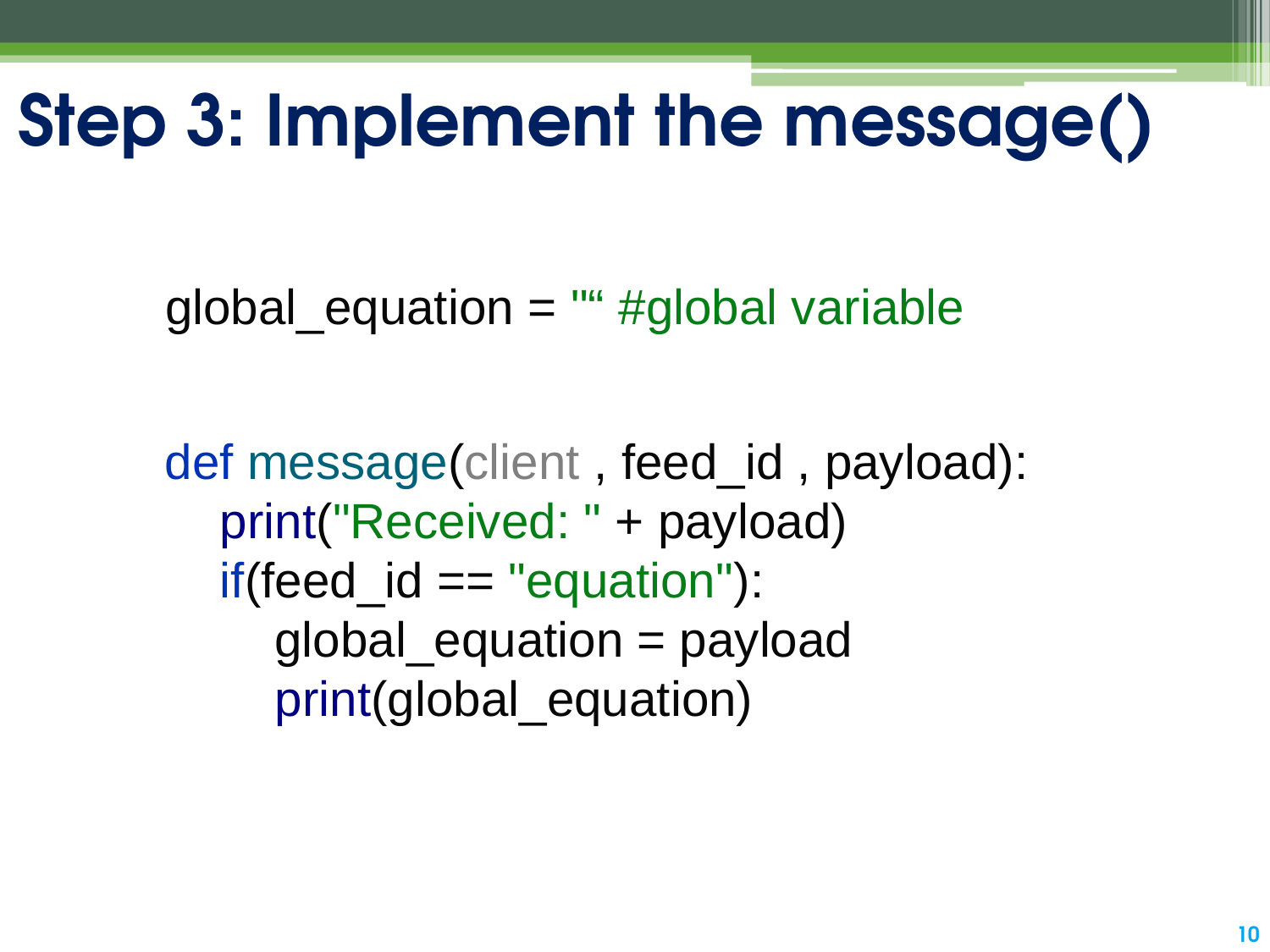

# Step 3: Implement the message()
global_equation = "“ #global variable
def message(client , feed_id , payload):
    print("Received: " + payload)
    if(feed_id == "equation"):
        global_equation = payload
        print(global_equation)